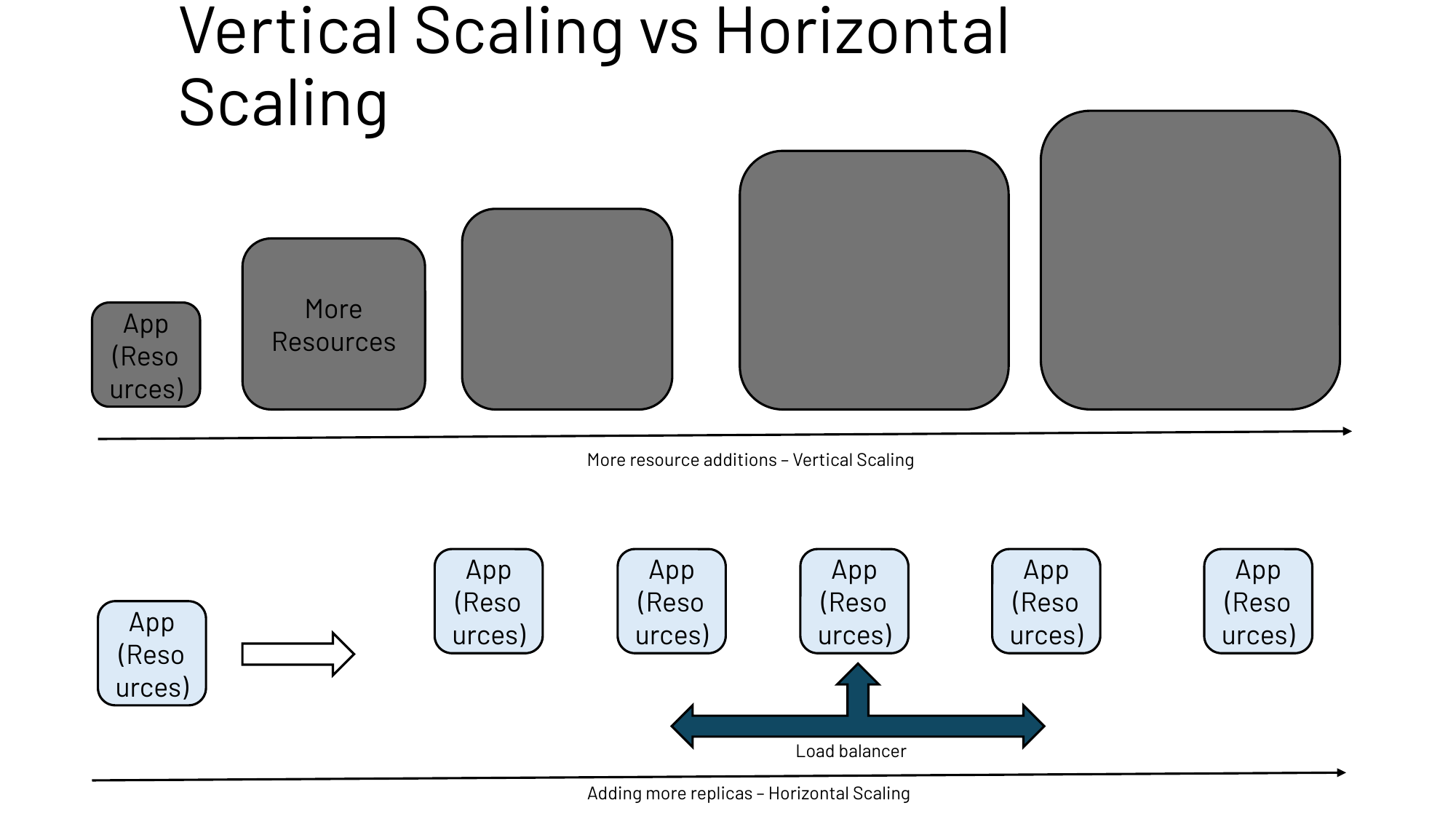

# Vertical Scaling vs Horizontal Scaling

More Resources
App (Resources)
More resource additions – Vertical Scaling
App (Resources)
App (Resources)
App (Resources)
App (Resources)
App (Resources)
App (Resources)

Load balancer
Adding more replicas – Horizontal Scaling